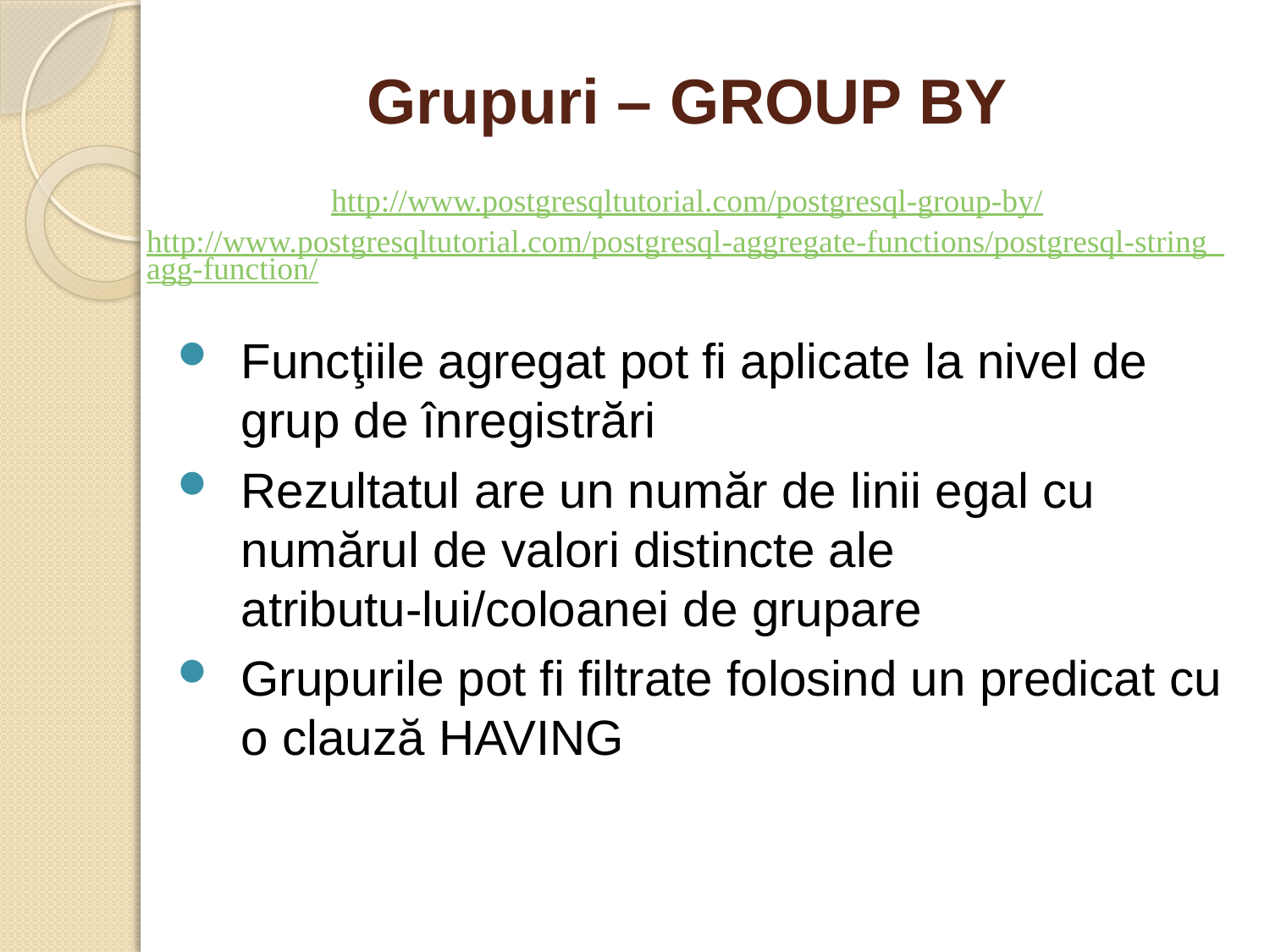

# Grupuri – GROUP BY
http://www.postgresqltutorial.com/postgresql-group-by/
http://www.postgresqltutorial.com/postgresql-aggregate-functions/postgresql-string_agg-function/

Funcţiile agregat pot fi aplicate la nivel de grup de înregistrări
Rezultatul are un număr de linii egal cu numărul de valori distincte ale atributu-lui/coloanei de grupare
Grupurile pot fi filtrate folosind un predicat cu o clauză HAVING